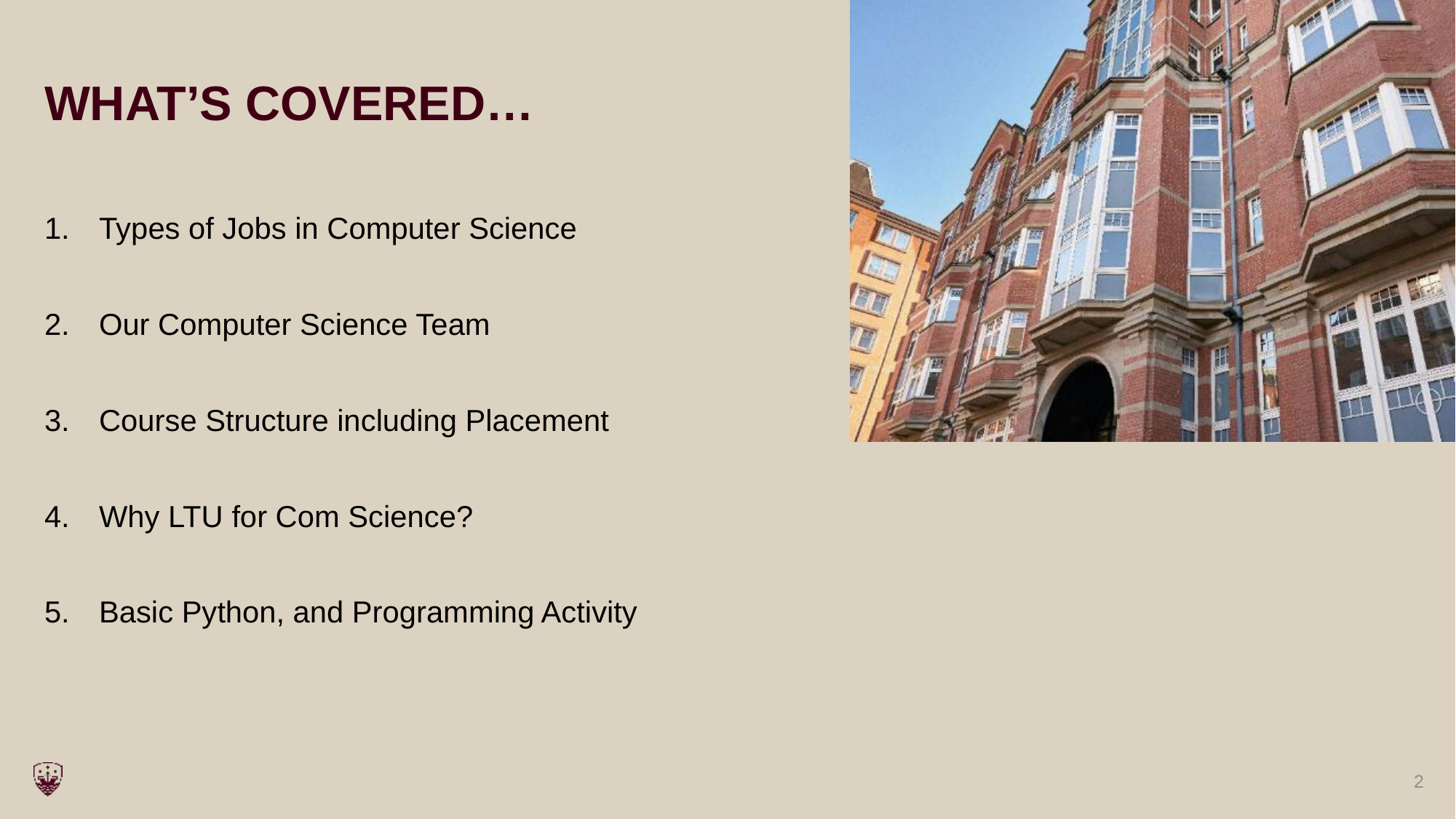

# WHAT’S COVERED…
Types of Jobs in Computer Science ​

Our Computer Science Team​

Course Structure including Placement​

Why LTU for Com Science?​

Basic Python, and Programming Activity
2